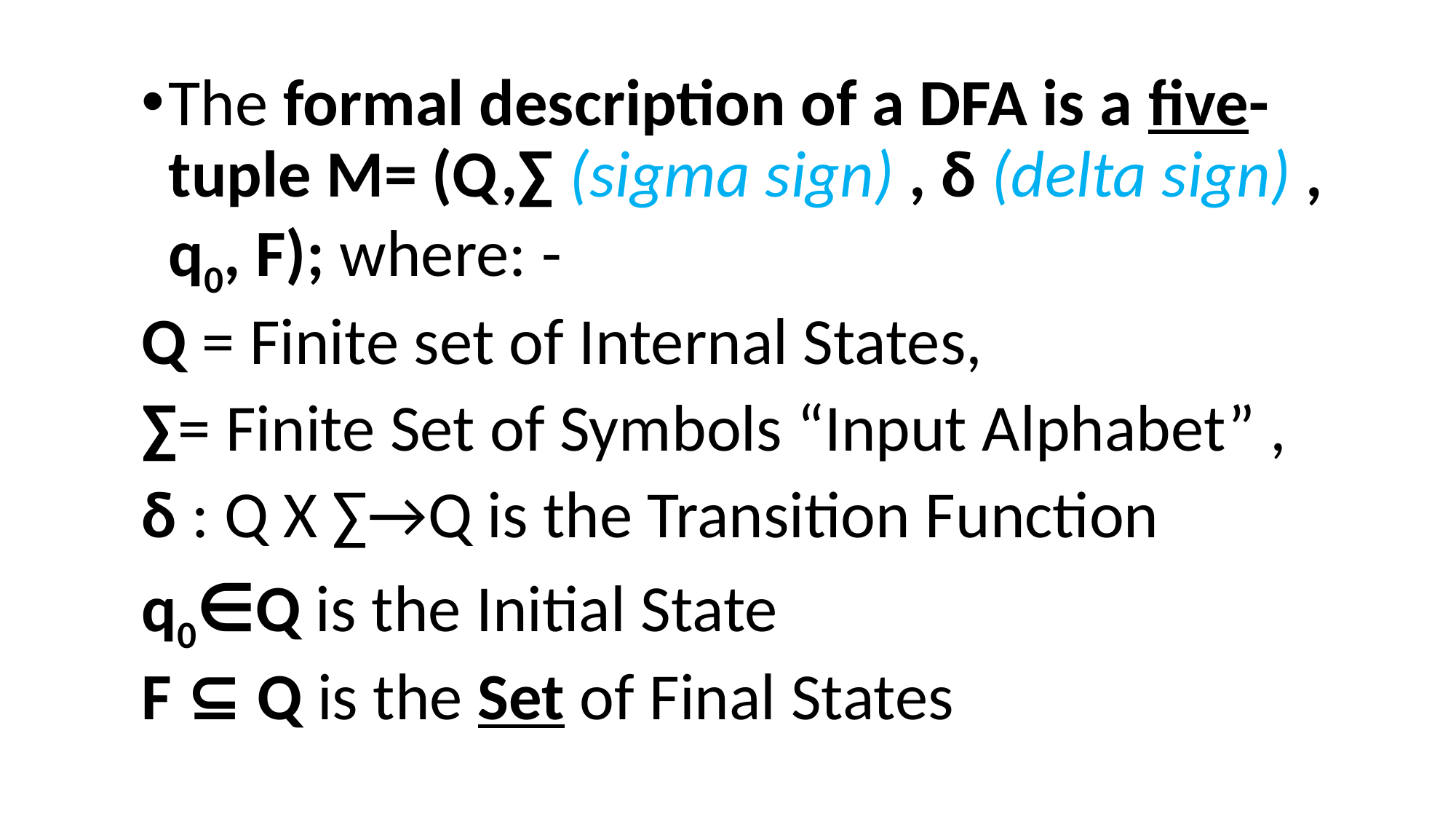

The formal description of a DFA is a five-tuple M= (Q,∑ (sigma sign) , δ (delta sign) , q0, F); where: -
Q = Finite set of Internal States,
∑= Finite Set of Symbols “Input Alphabet” ,
δ : Q X ∑→Q is the Transition Function
q0∈Q is the Initial State
F ⊆ Q is the Set of Final States